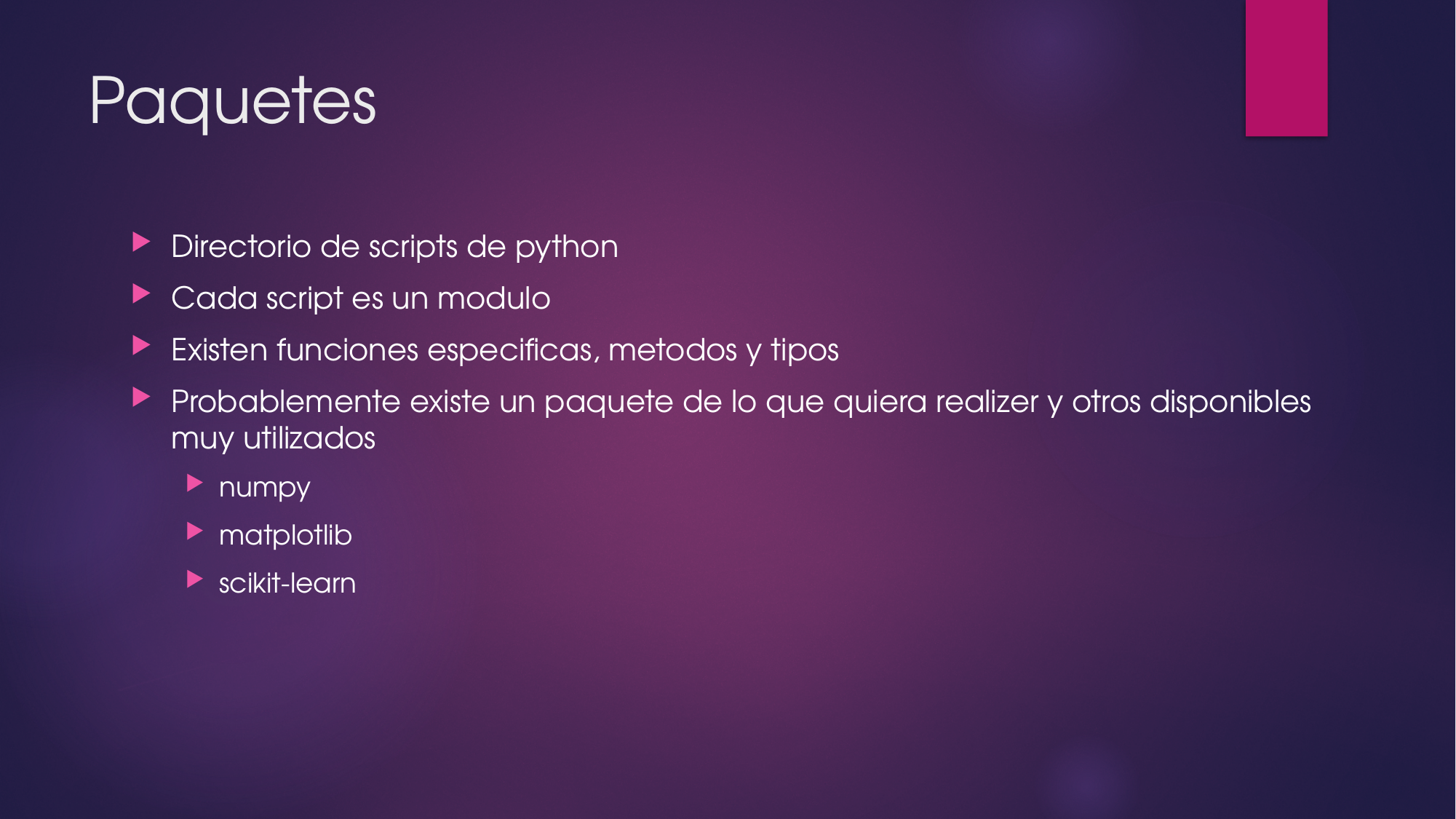

# Paquetes
Directorio de scripts de python
Cada script es un modulo
Existen funciones especificas, metodos y tipos
Probablemente existe un paquete de lo que quiera realizer y otros disponibles muy utilizados
numpy
matplotlib
scikit-learn